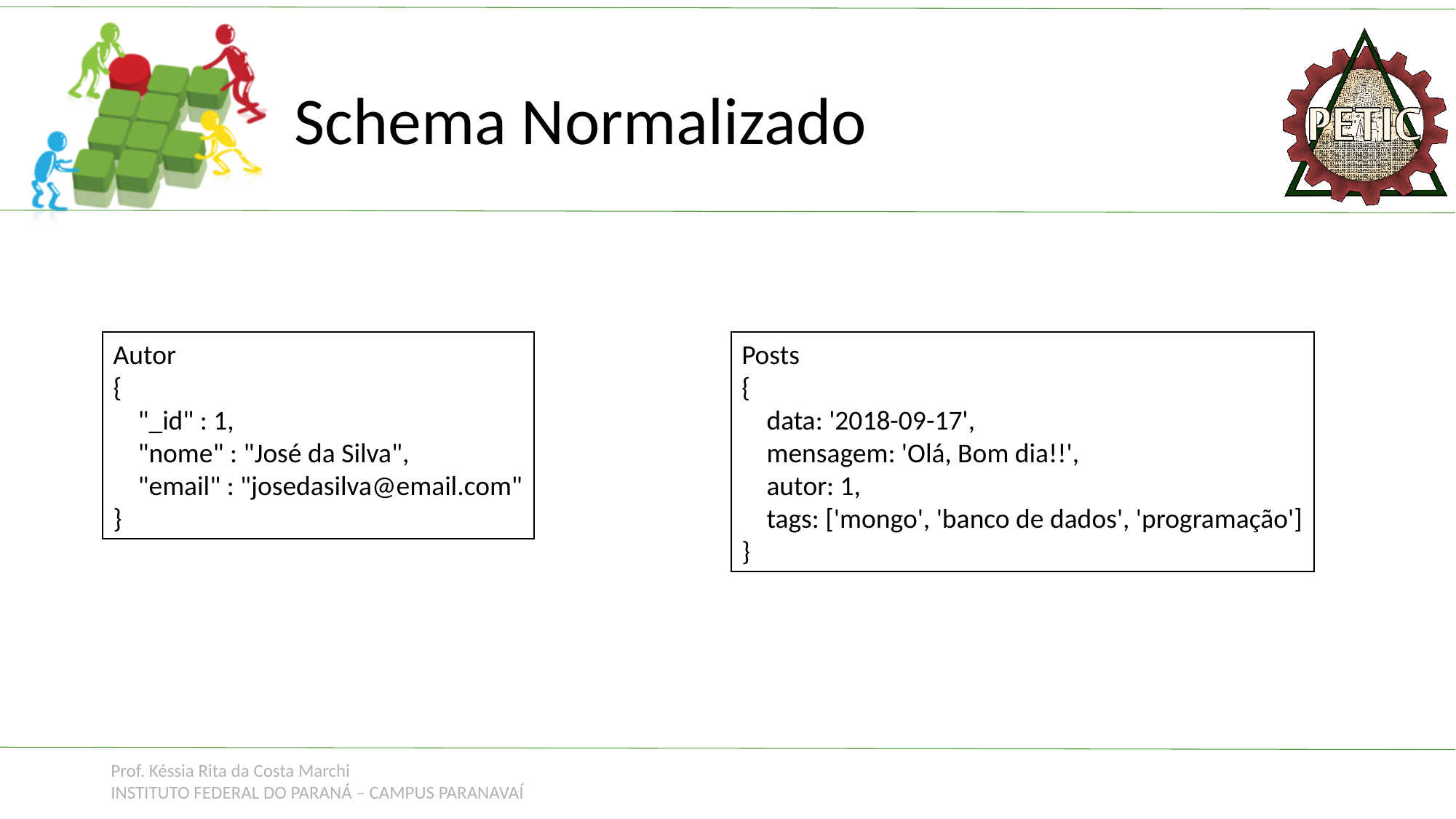

# Schema Normalizado
Autor
{
    "_id" : 1,
    "nome" : "José da Silva",
    "email" : "josedasilva@email.com"
}
Posts
{
    data: '2018-09-17',
    mensagem: 'Olá, Bom dia!!',
    autor: 1,
    tags: ['mongo', 'banco de dados', 'programação']
}
Prof. Késsia Rita da Costa Marchi
INSTITUTO FEDERAL DO PARANÁ – CAMPUS PARANAVAÍ